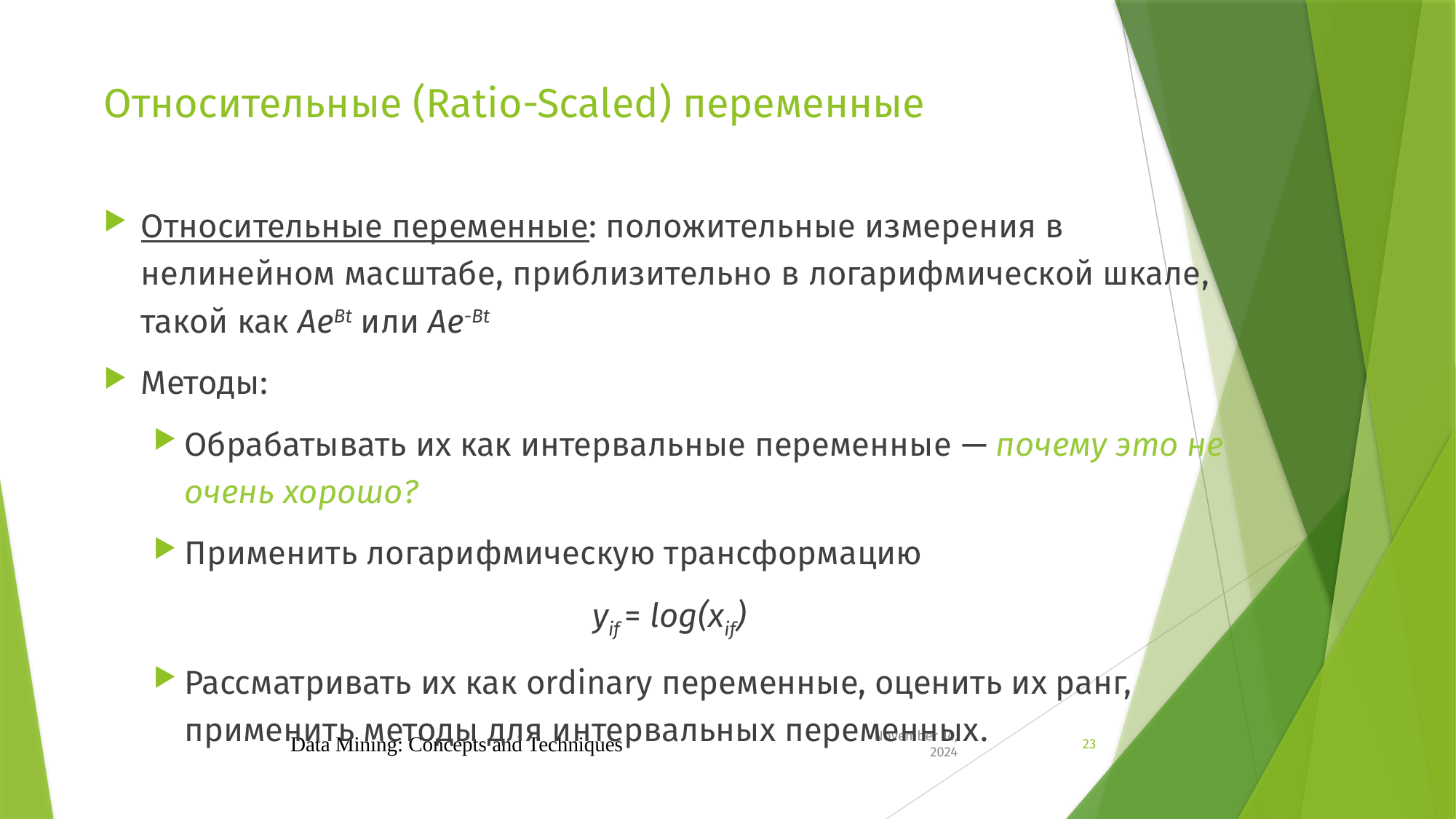

# Относительные (Ratio-Scaled) переменные
Относительные переменные: положительные измерения в нелинейном масштабе, приблизительно в логарифмической шкале,  такой как AeBt или Ae-Bt
Методы:
Обрабатывать их как интервальные переменные — почему это не очень хорошо?
Применить логарифмическую трансформацию
yif = log(xif)
Рассматривать их как ordinary переменные, оценить их ранг, применить методы для интервальных переменных.
Data Mining: Concepts and Techniques
November 14, 2024
23